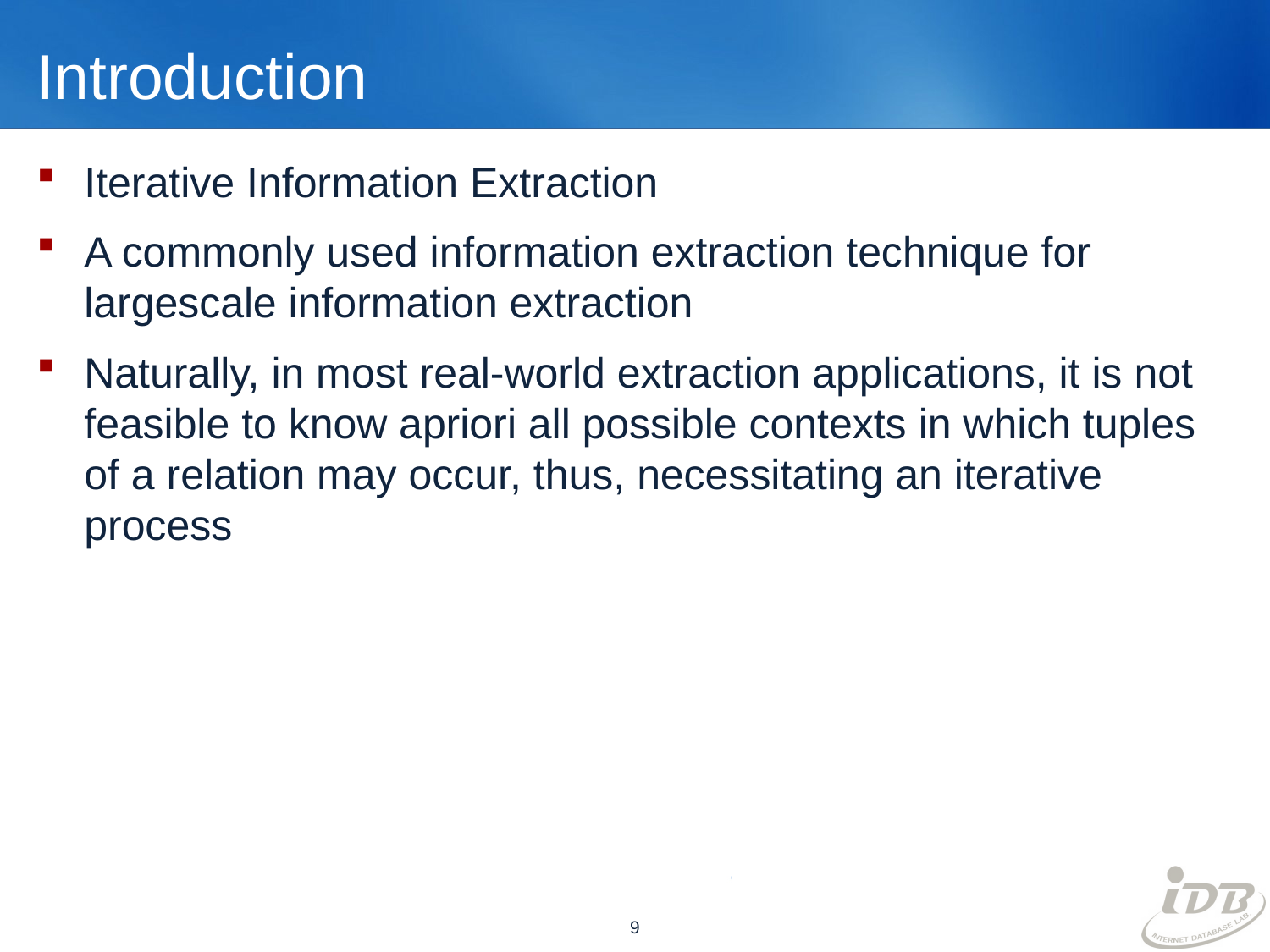

# Introduction
Iterative Information Extraction
A commonly used information extraction technique for largescale information extraction
Naturally, in most real-world extraction applications, it is not feasible to know apriori all possible contexts in which tuples of a relation may occur, thus, necessitating an iterative process
9